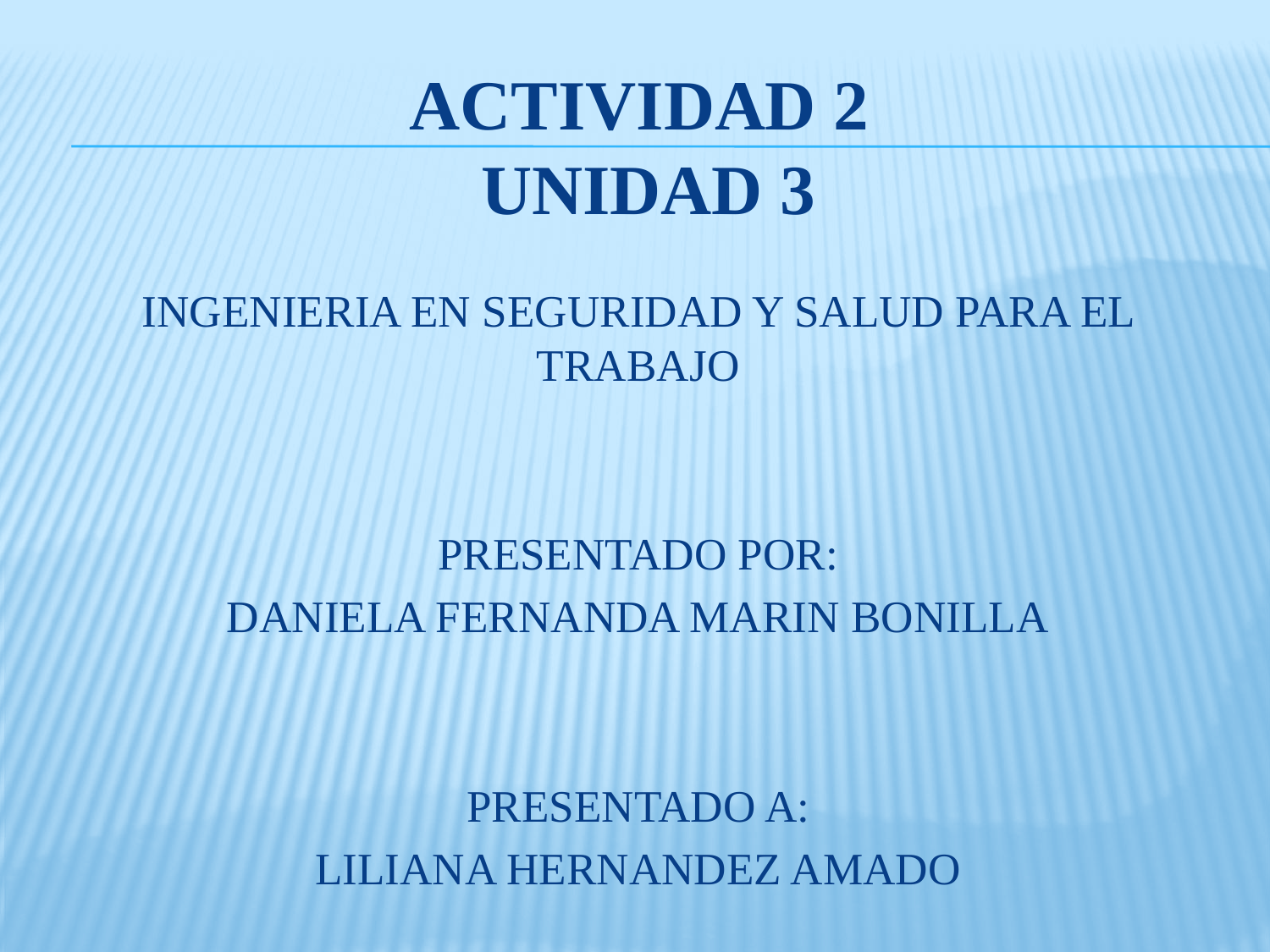

# ACTIVIDAD 2 UNIDAD 3
INGENIERIA EN SEGURIDAD Y SALUD PARA EL TRABAJO

PRESENTADO POR:
DANIELA FERNANDA MARIN BONILLA

PRESENTADO A:
LILIANA HERNANDEZ AMADO